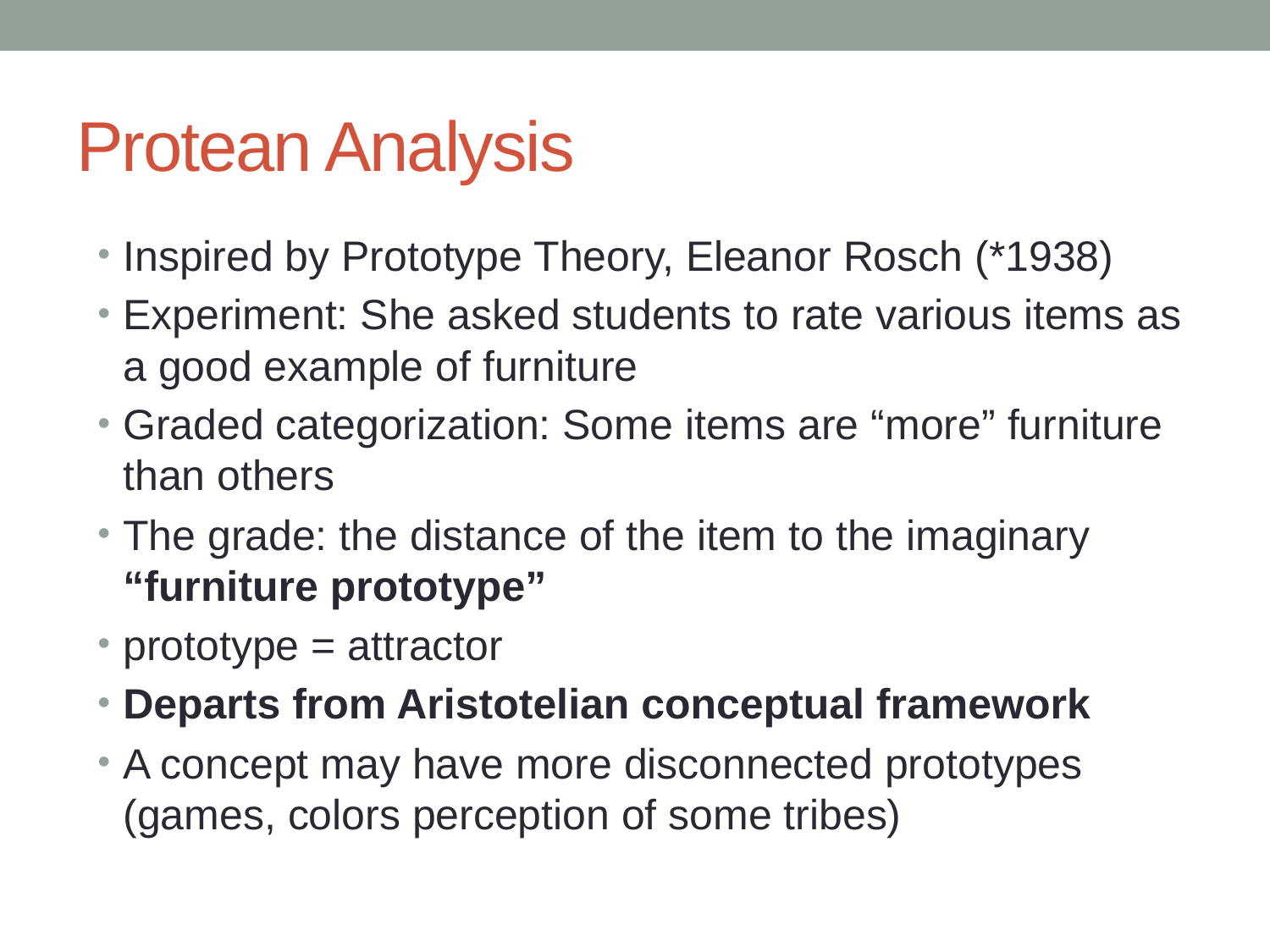

# Protean Analysis
Inspired by Prototype Theory, Eleanor Rosch (*1938)
Experiment: She asked students to rate various items as a good example of furniture
Graded categorization: Some items are “more” furniture than others
The grade: the distance of the item to the imaginary “furniture prototype”
prototype = attractor
Departs from Aristotelian conceptual framework
A concept may have more disconnected prototypes (games, colors perception of some tribes)